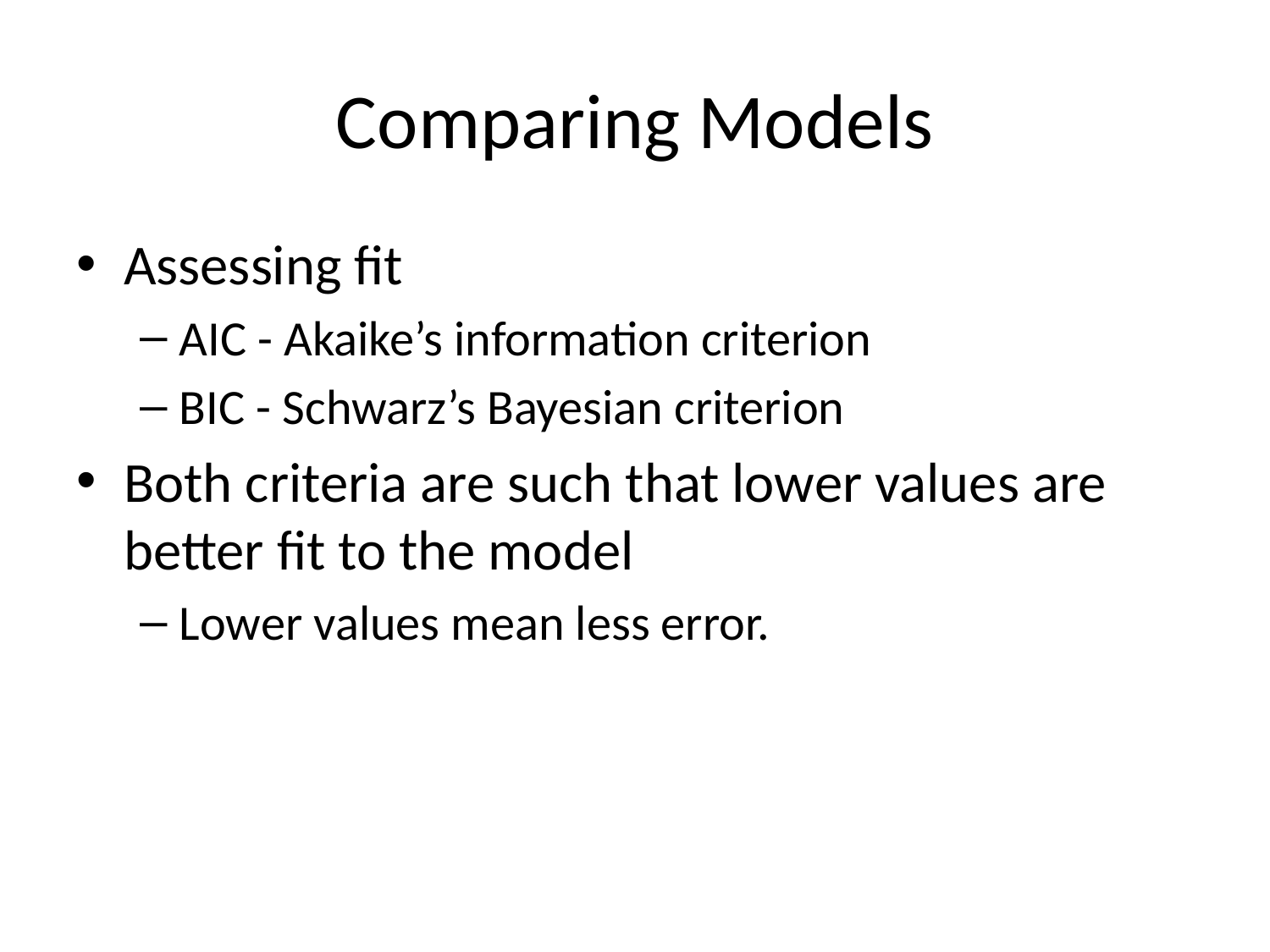

# Comparing Models
Assessing fit
AIC - Akaike’s information criterion
BIC - Schwarz’s Bayesian criterion
Both criteria are such that lower values are better fit to the model
Lower values mean less error.